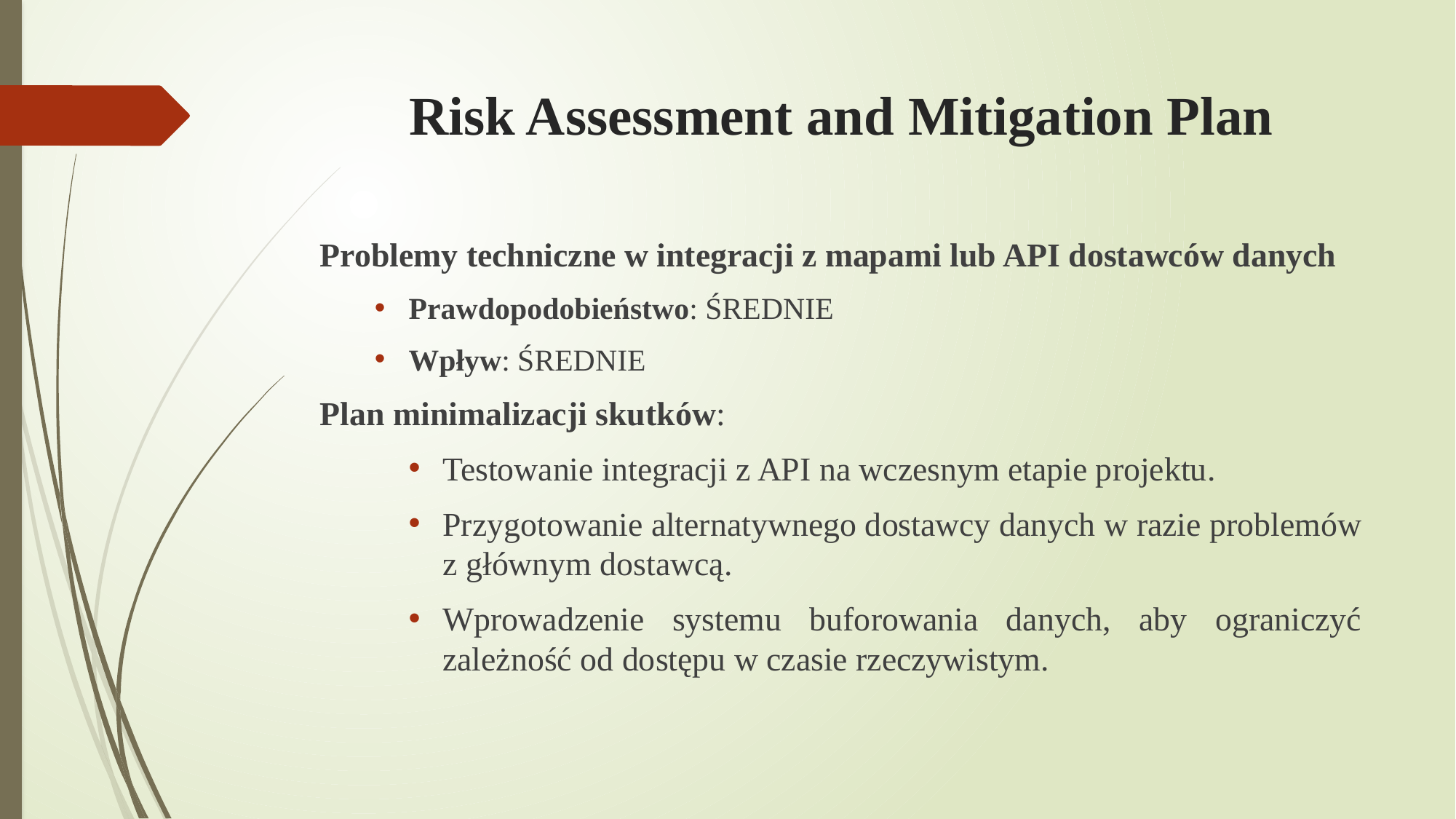

# Risk Assessment and Mitigation Plan
Problemy techniczne w integracji z mapami lub API dostawców danych
Prawdopodobieństwo: ŚREDNIE
Wpływ: ŚREDNIE
Plan minimalizacji skutków:
Testowanie integracji z API na wczesnym etapie projektu.
Przygotowanie alternatywnego dostawcy danych w razie problemów z głównym dostawcą.
Wprowadzenie systemu buforowania danych, aby ograniczyć zależność od dostępu w czasie rzeczywistym.